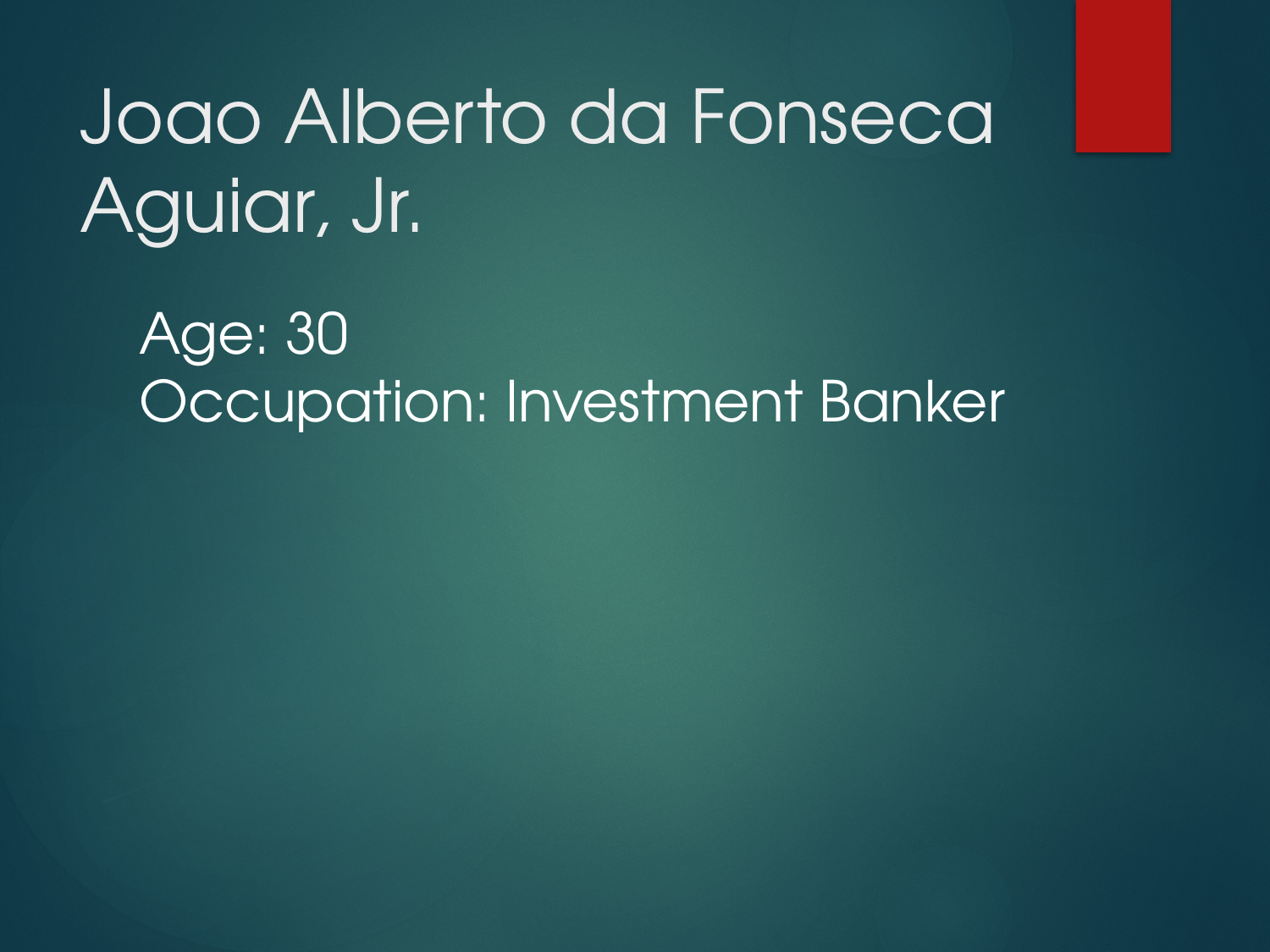

# Joao Alberto da Fonseca Aguiar, Jr.

Age: 30
Occupation: Investment Banker